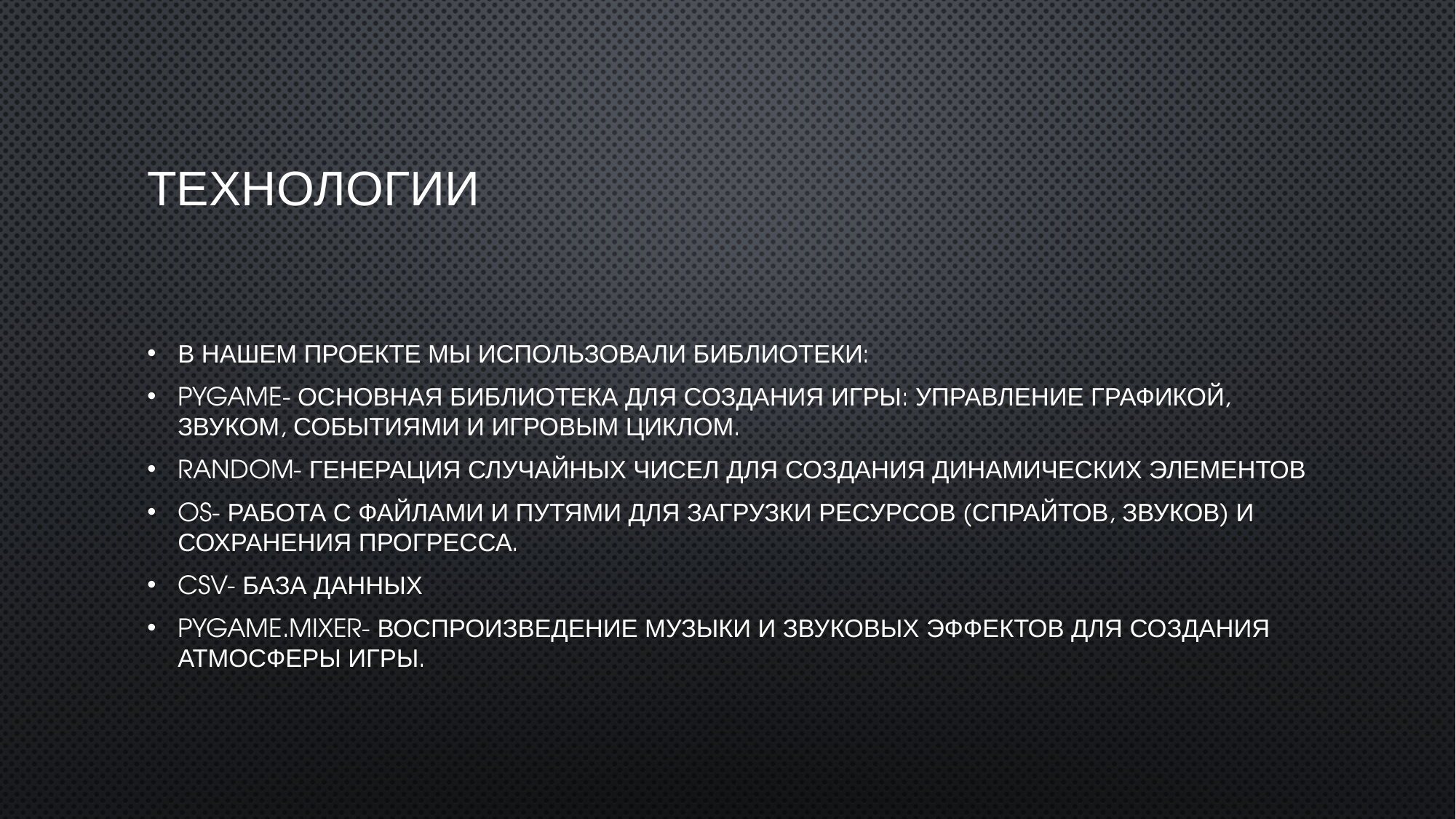

# технологии
В нашем проекте мы использовали библиотеки:
pygame- Основная библиотека для создания игры: управление графикой, звуком, событиями и игровым циклом.
random- Генерация случайных чисел для создания динамических элементов
os- Работа с файлами и путями для загрузки ресурсов (спрайтов, звуков) и сохранения прогресса.
csv- База данных
pygame.mixer- Воспроизведение музыки и звуковых эффектов для создания атмосферы игры.